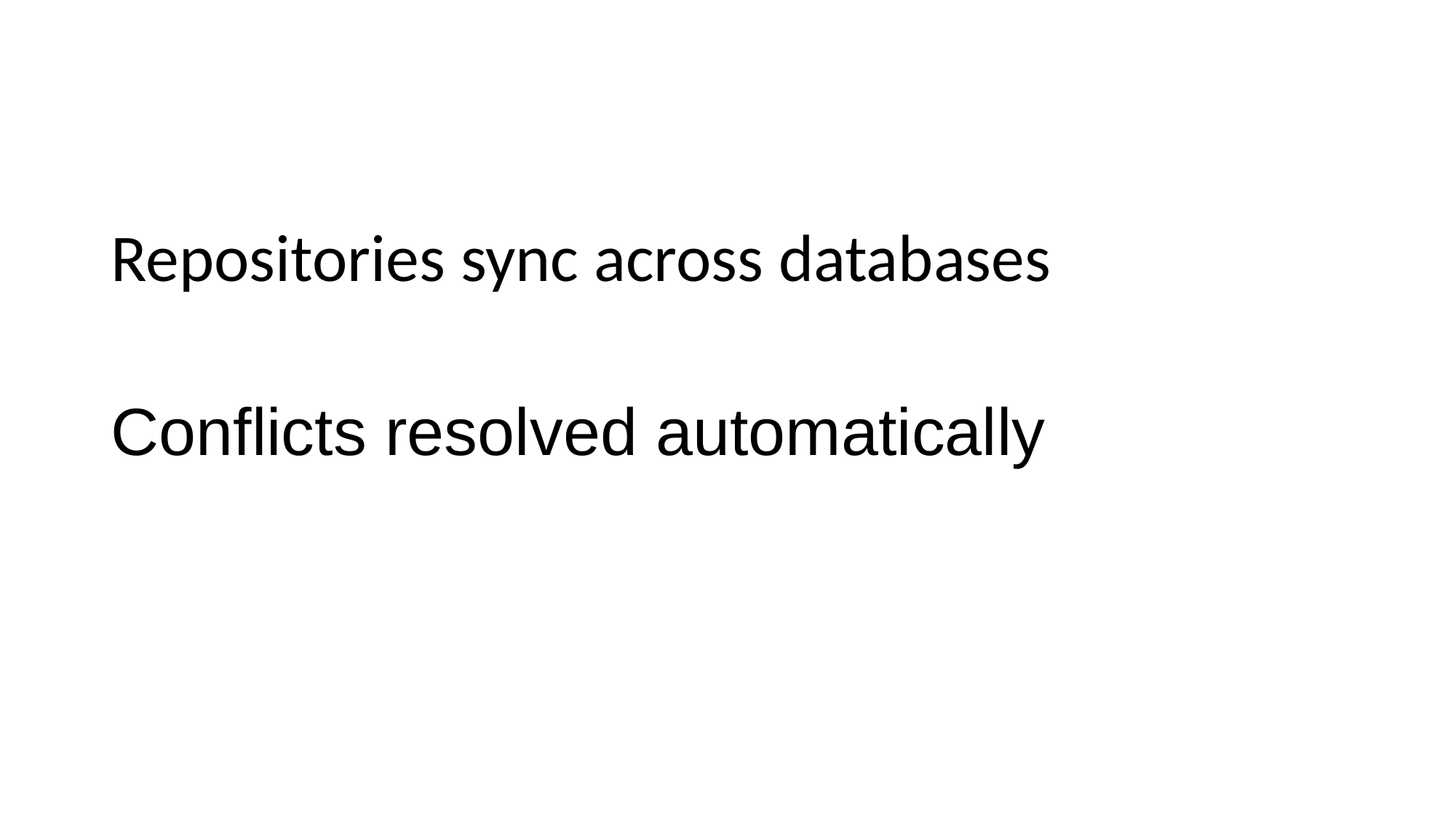

#
Repositories sync across databases

Conflicts resolved automatically